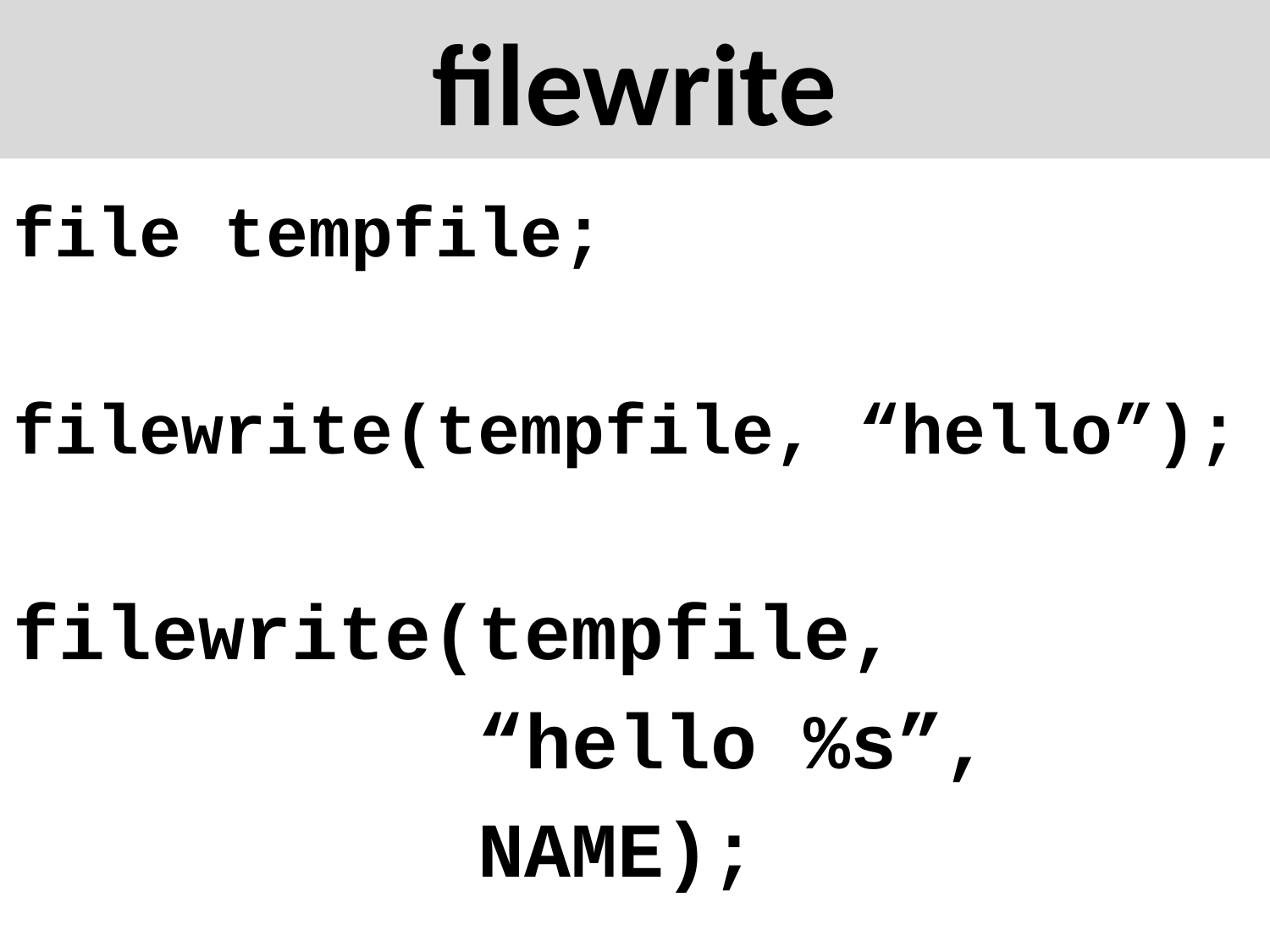

# filewrite
file tempfile;

filewrite(tempfile, “hello”);

filewrite(tempfile,
          “hello %s”,
          NAME);